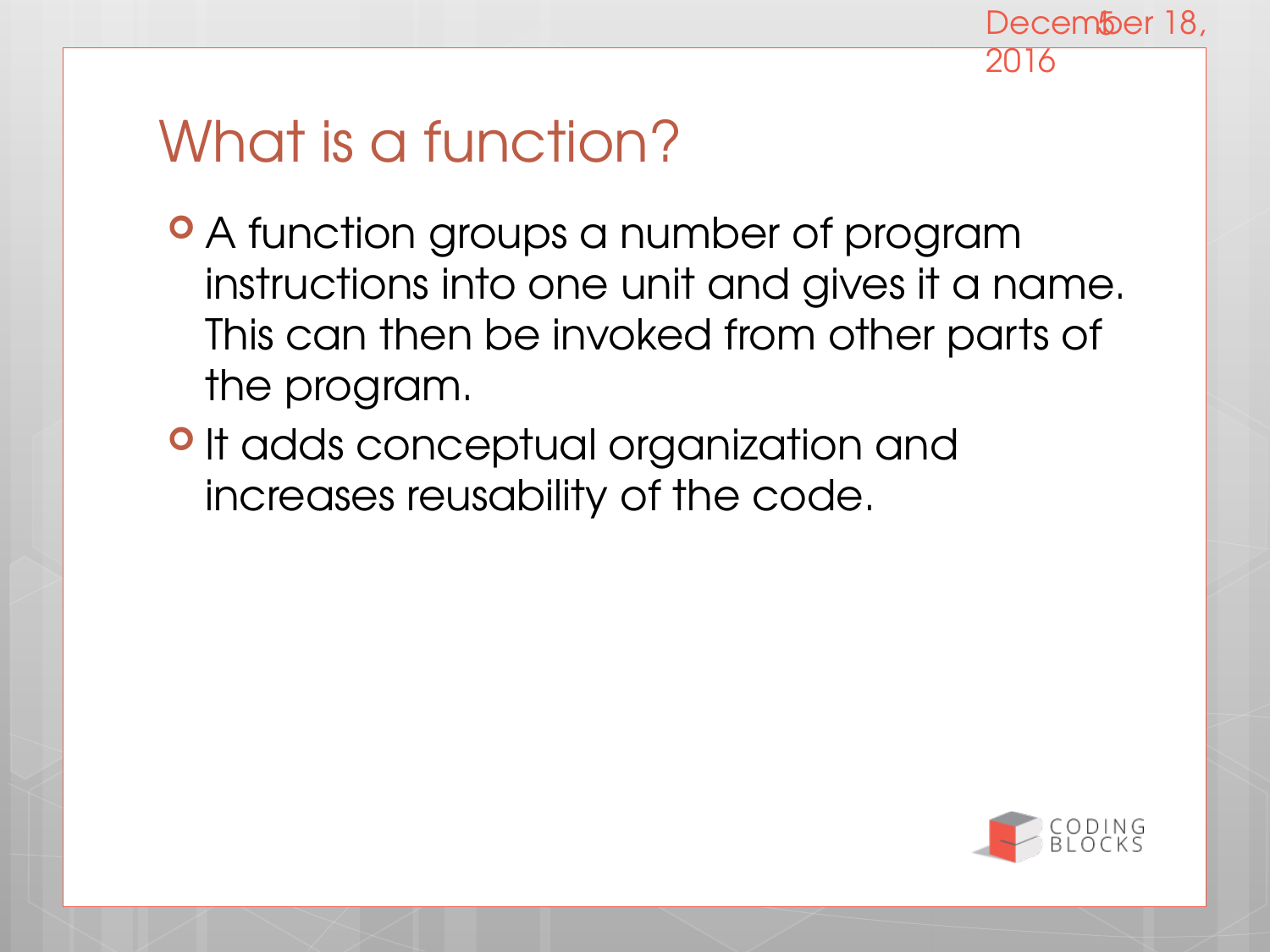

December 18, 2016
5
# What is a function?
A function groups a number of program instructions into one unit and gives it a name. This can then be invoked from other parts of the program.
It adds conceptual organization and increases reusability of the code.